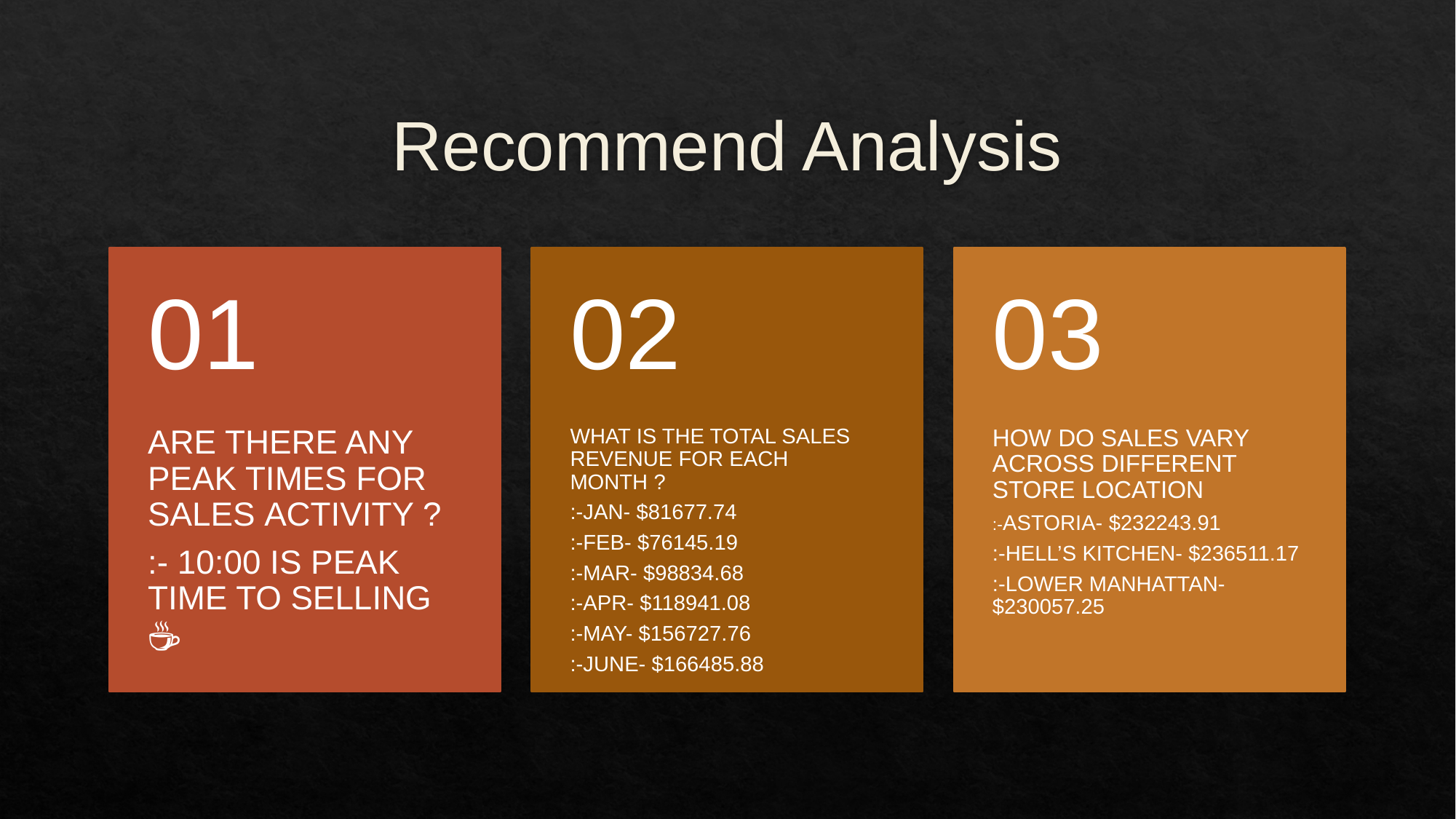

# Recommend Analysis
Are there any peak times for sales activity ?
:- 10:00 is peak time to selling ☕
01
What is the total sales revenue for each month ?
:-Jan- $81677.74
:-Feb- $76145.19
:-mar- $98834.68
:-Apr- $118941.08
:-may- $156727.76
:-June- $166485.88
02
How do sales vary across different store location
:-Astoria- $232243.91
:-hell’s kitchen- $236511.17
:-lower Manhattan- $230057.25
03